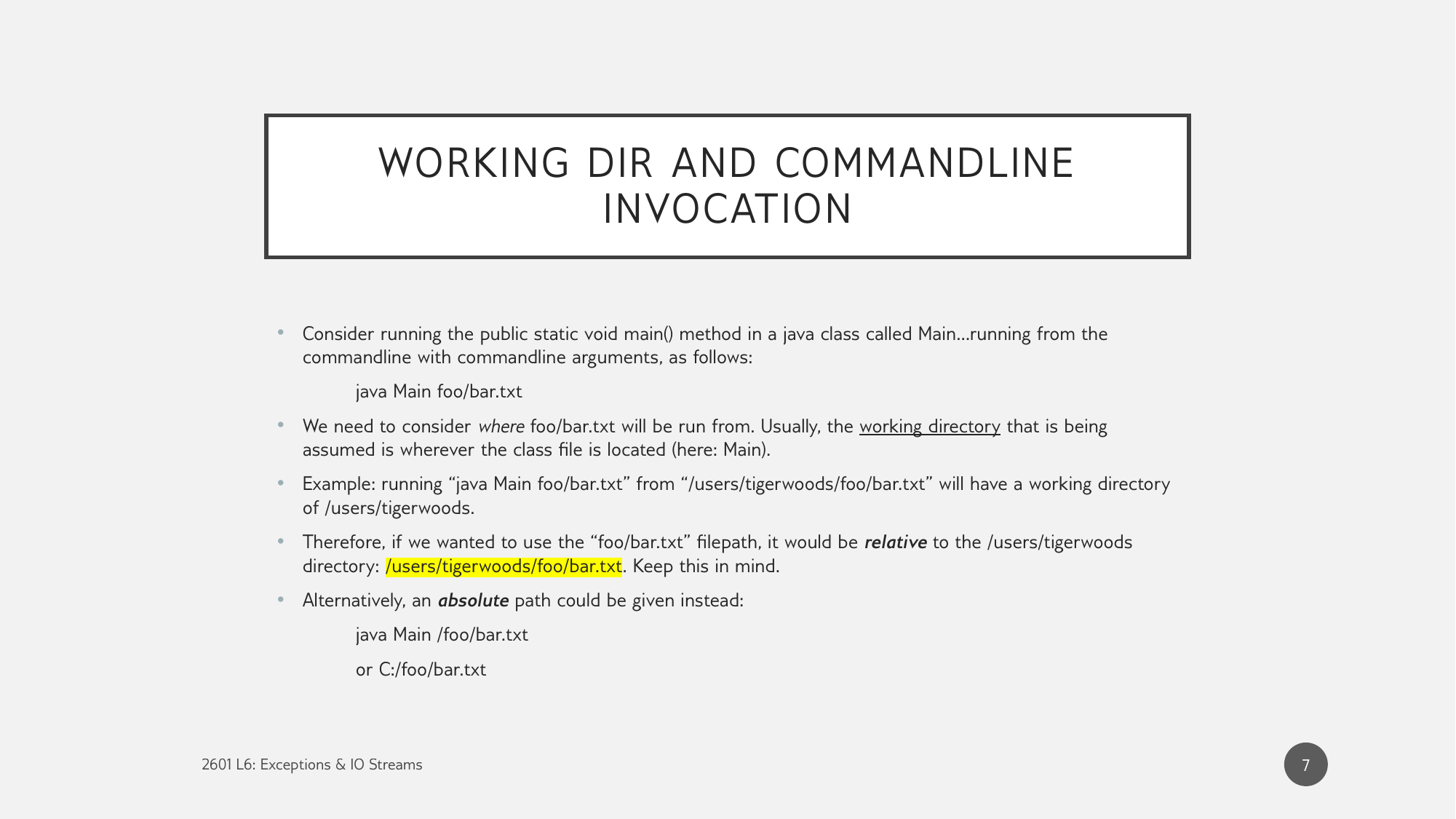

# Working dir and commandline invocation
Consider running the public static void main() method in a java class called Main…running from the commandline with commandline arguments, as follows:
	java Main foo/bar.txt
We need to consider where foo/bar.txt will be run from. Usually, the working directory that is being assumed is wherever the class file is located (here: Main).
Example: running “java Main foo/bar.txt” from “/users/tigerwoods/foo/bar.txt” will have a working directory of /users/tigerwoods.
Therefore, if we wanted to use the “foo/bar.txt” filepath, it would be relative to the /users/tigerwoods directory: /users/tigerwoods/foo/bar.txt. Keep this in mind.
Alternatively, an absolute path could be given instead:
	java Main /foo/bar.txt
	or C:/foo/bar.txt

7
2601 L6: Exceptions & IO Streams